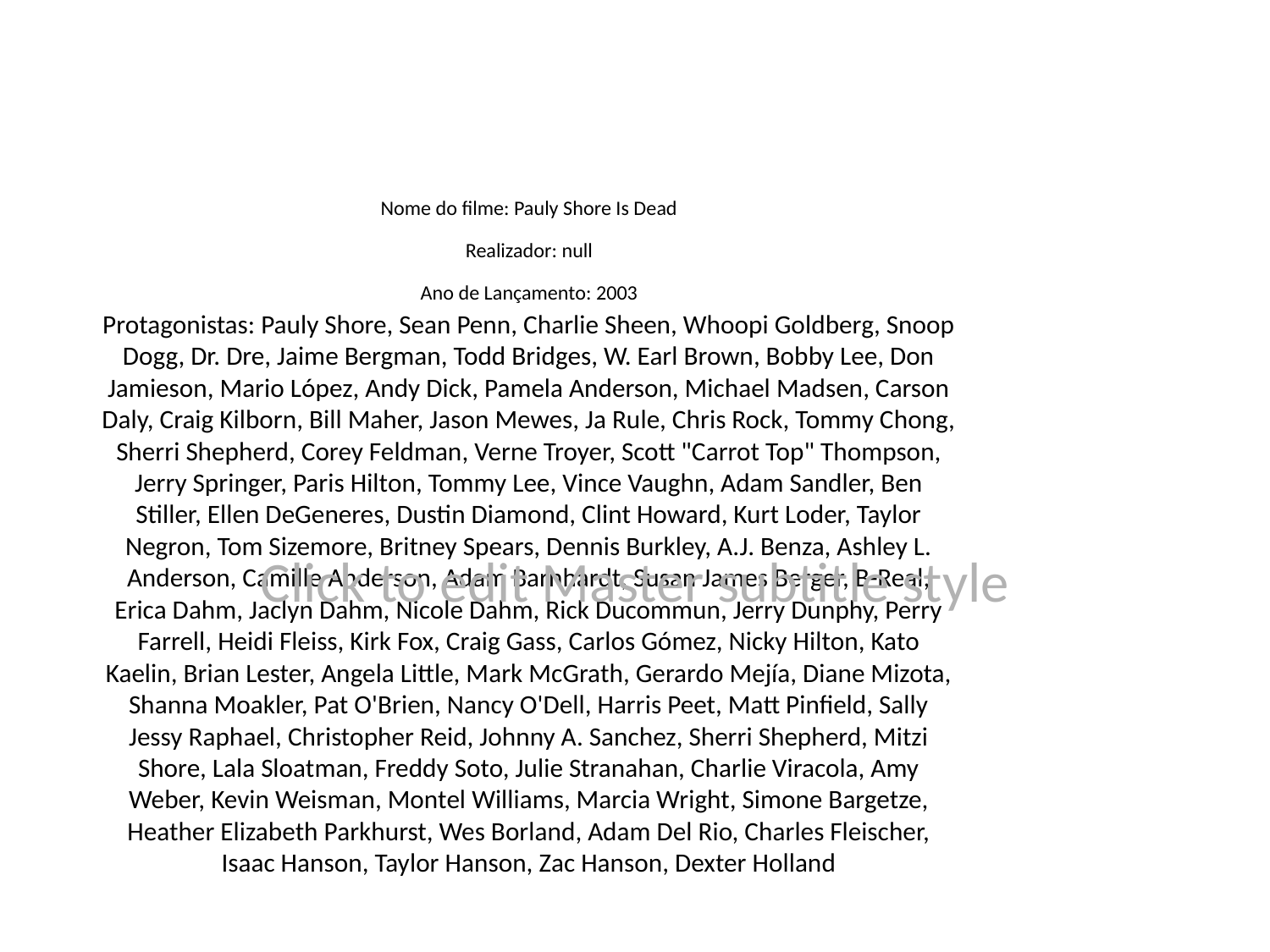

# Nome do filme: Pauly Shore Is Dead
Realizador: null
Ano de Lançamento: 2003
Protagonistas: Pauly Shore, Sean Penn, Charlie Sheen, Whoopi Goldberg, Snoop Dogg, Dr. Dre, Jaime Bergman, Todd Bridges, W. Earl Brown, Bobby Lee, Don Jamieson, Mario López, Andy Dick, Pamela Anderson, Michael Madsen, Carson Daly, Craig Kilborn, Bill Maher, Jason Mewes, Ja Rule, Chris Rock, Tommy Chong, Sherri Shepherd, Corey Feldman, Verne Troyer, Scott "Carrot Top" Thompson, Jerry Springer, Paris Hilton, Tommy Lee, Vince Vaughn, Adam Sandler, Ben Stiller, Ellen DeGeneres, Dustin Diamond, Clint Howard, Kurt Loder, Taylor Negron, Tom Sizemore, Britney Spears, Dennis Burkley, A.J. Benza, Ashley L. Anderson, Camille Anderson, Adam Barnhardt, Susan James Berger, B-Real, Erica Dahm, Jaclyn Dahm, Nicole Dahm, Rick Ducommun, Jerry Dunphy, Perry Farrell, Heidi Fleiss, Kirk Fox, Craig Gass, Carlos Gómez, Nicky Hilton, Kato Kaelin, Brian Lester, Angela Little, Mark McGrath, Gerardo Mejía, Diane Mizota, Shanna Moakler, Pat O'Brien, Nancy O'Dell, Harris Peet, Matt Pinfield, Sally Jessy Raphael, Christopher Reid, Johnny A. Sanchez, Sherri Shepherd, Mitzi Shore, Lala Sloatman, Freddy Soto, Julie Stranahan, Charlie Viracola, Amy Weber, Kevin Weisman, Montel Williams, Marcia Wright, Simone Bargetze, Heather Elizabeth Parkhurst, Wes Borland, Adam Del Rio, Charles Fleischer, Isaac Hanson, Taylor Hanson, Zac Hanson, Dexter Holland
Click to edit Master subtitle style